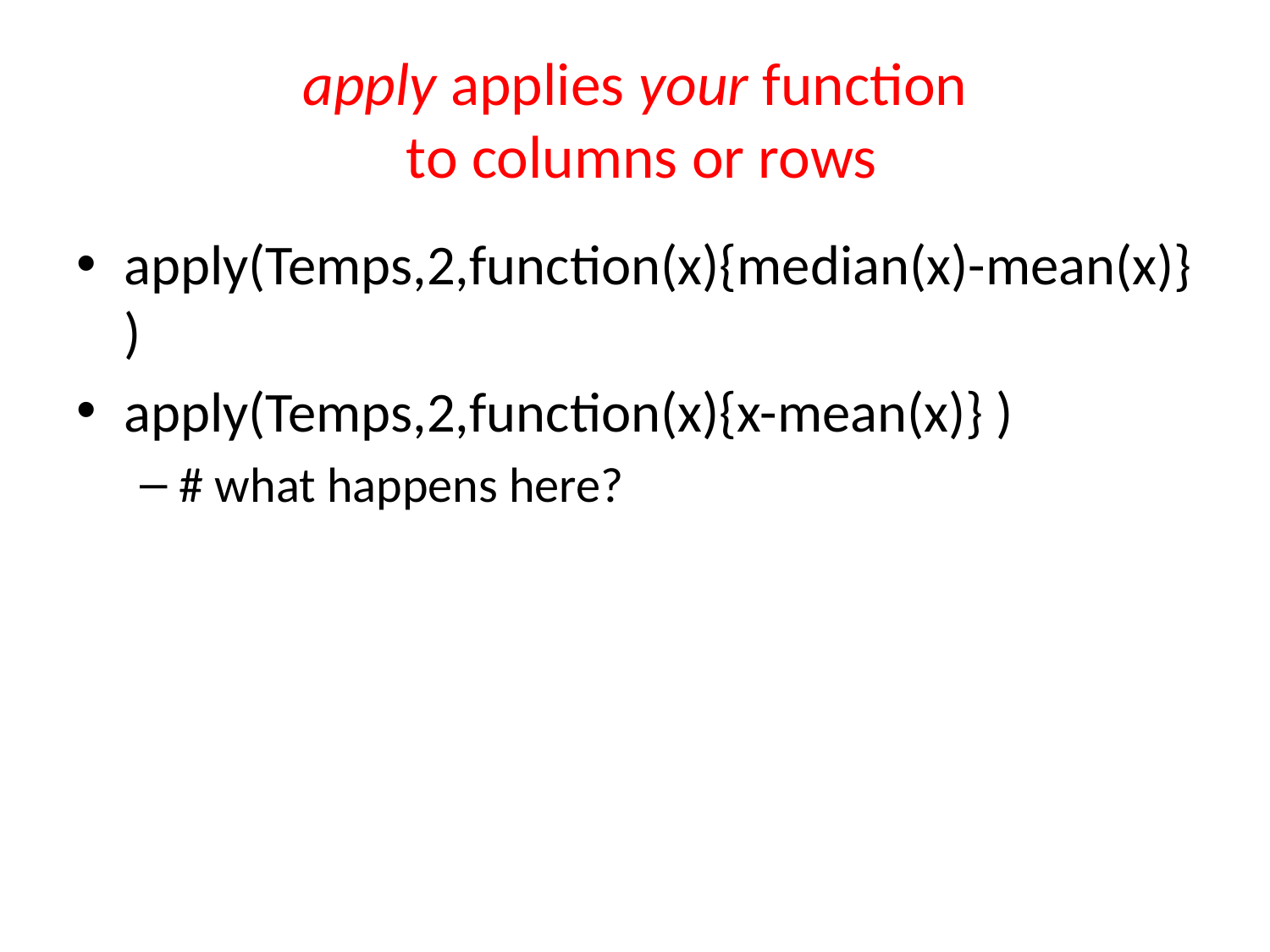

# apply applies your function to columns or rows
apply(Temps,2,function(x){median(x)-mean(x)} )
apply(Temps,2,function(x){x-mean(x)} )
# what happens here?